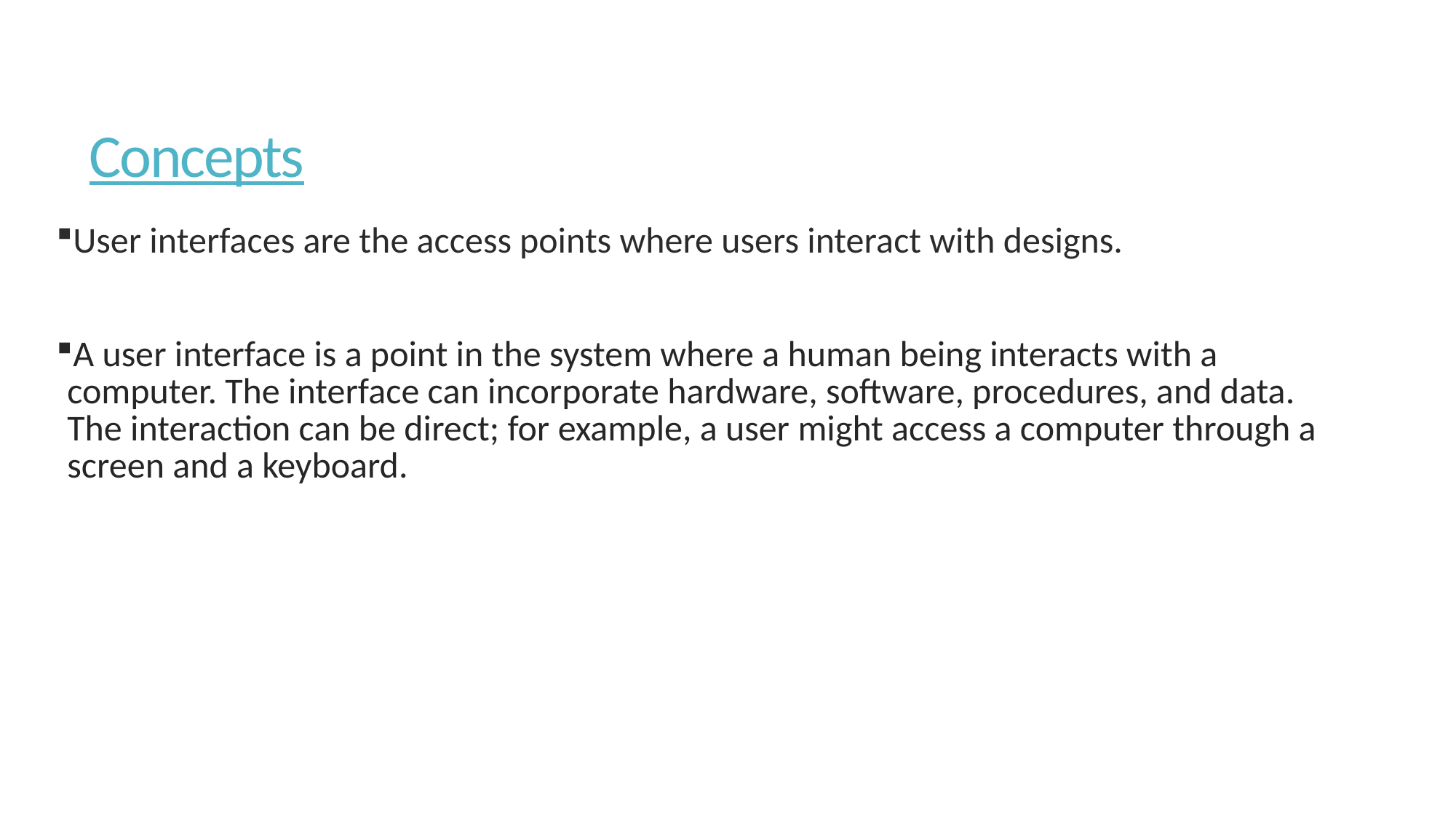

# Concepts
User interfaces are the access points where users interact with designs.

A user interface is a point in the system where a human being interacts with a computer. The interface can incorporate hardware, software, procedures, and data. The interaction can be direct; for example, a user might access a computer through a screen and a keyboard.